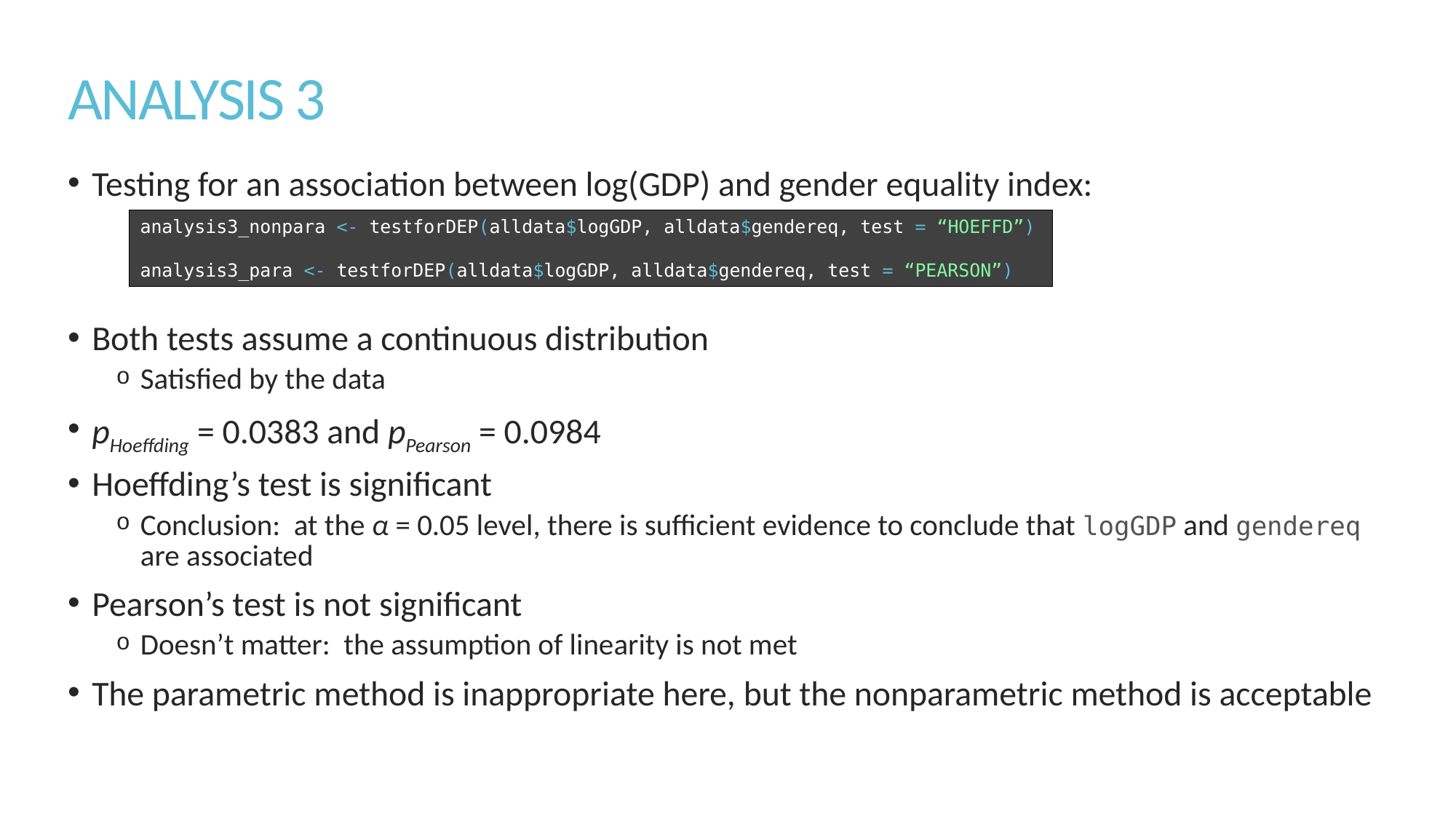

# ANALYSIS 3
Testing for an association between log(GDP) and gender equality index:

Both tests assume a continuous distribution
Satisfied by the data
pHoeffding = 0.0383 and pPearson = 0.0984
Hoeffding’s test is significant
Conclusion:  at the α = 0.05 level, there is sufficient evidence to conclude that logGDP and gendereq are associated
Pearson’s test is not significant
Doesn’t matter:  the assumption of linearity is not met
The parametric method is inappropriate here, but the nonparametric method is acceptable
analysis3_nonpara <- testforDEP(alldata$logGDP, alldata$gendereq, test = “HOEFFD”)

analysis3_para <- testforDEP(alldata$logGDP, alldata$gendereq, test = “PEARSON”)